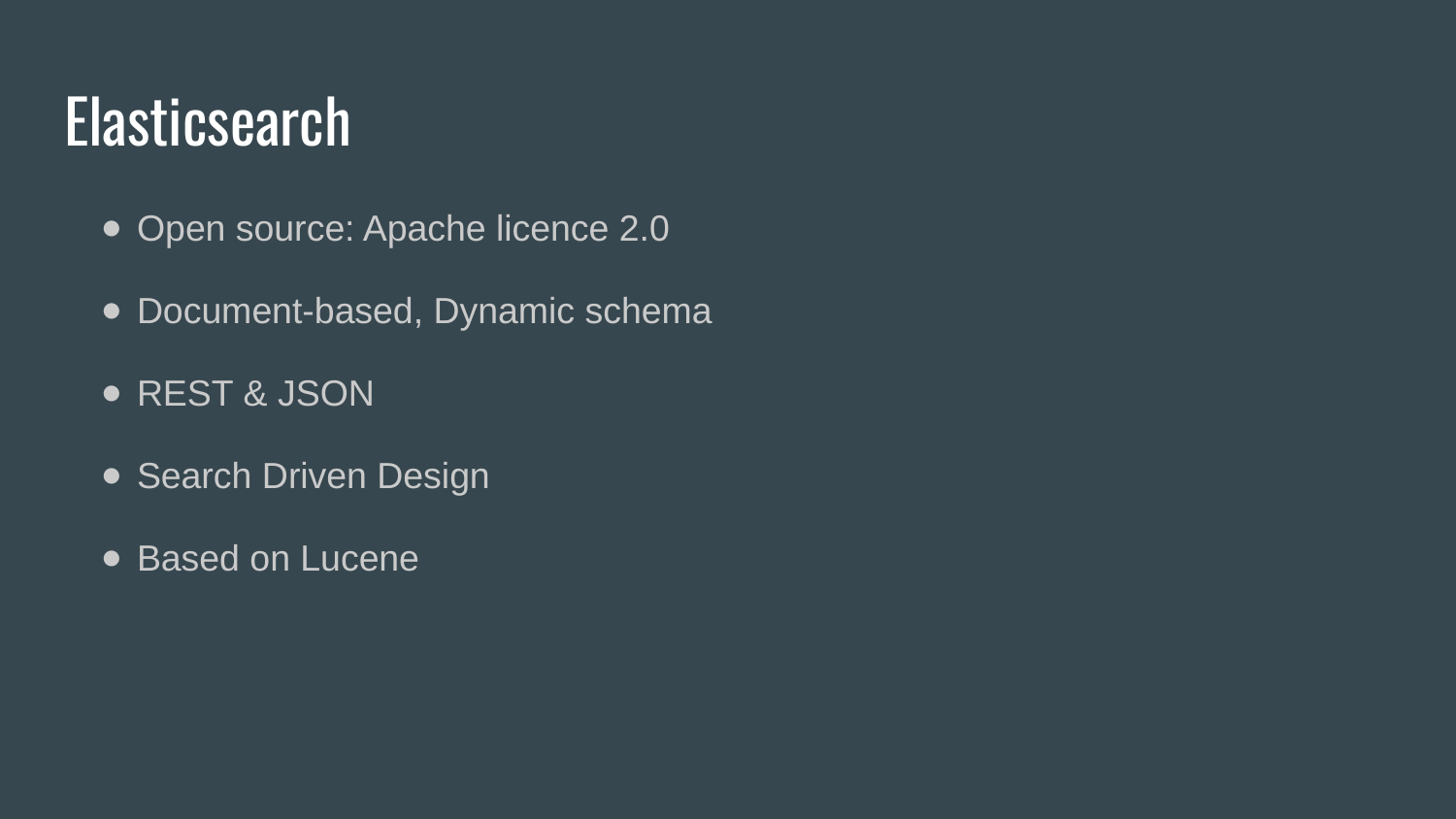

# Elasticsearch
Open source: Apache licence 2.0
Document-based, Dynamic schema
REST & JSON
Search Driven Design
Based on Lucene